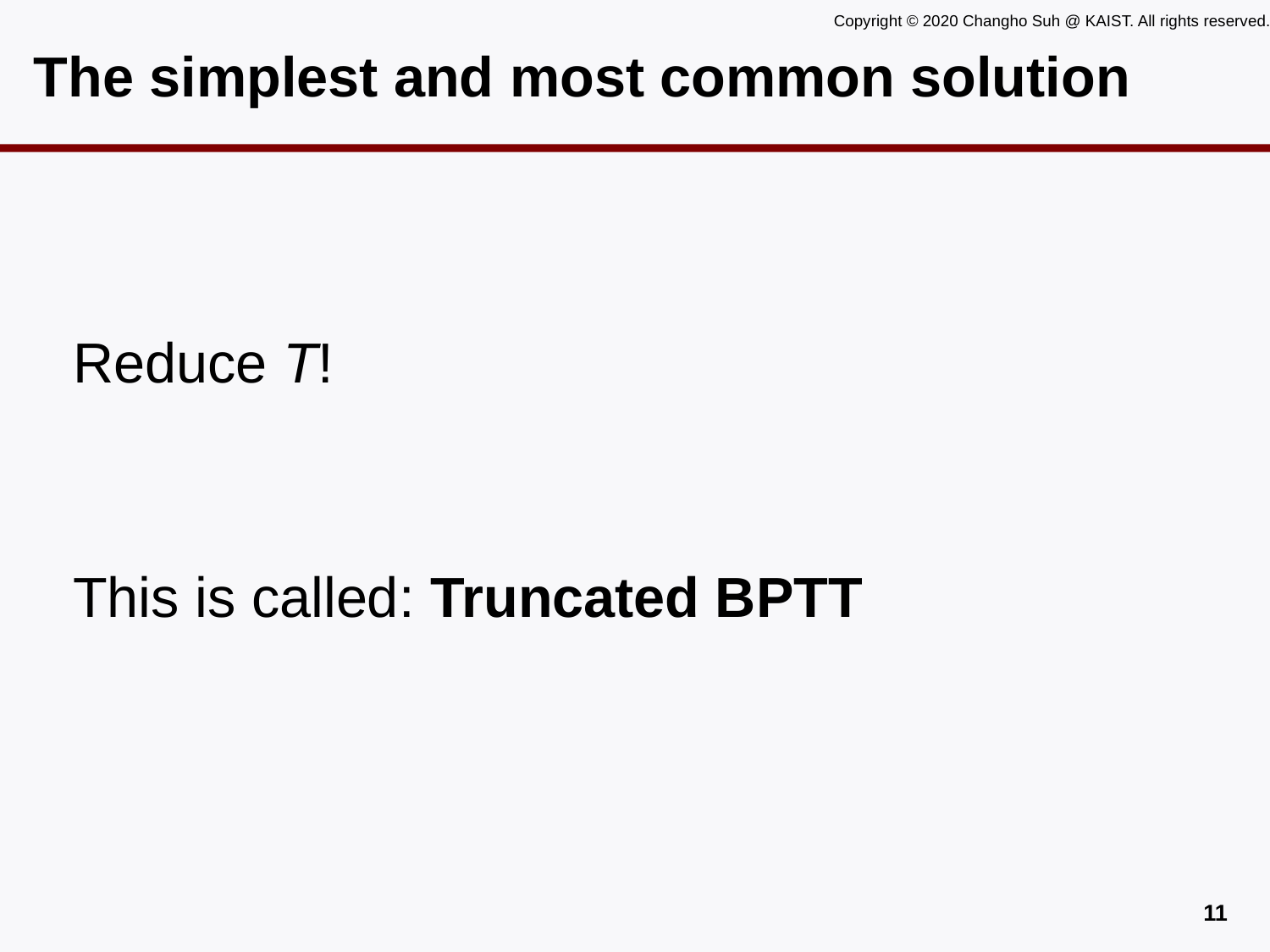

# The simplest and most common solution
Reduce T!
This is called: Truncated BPTT
11